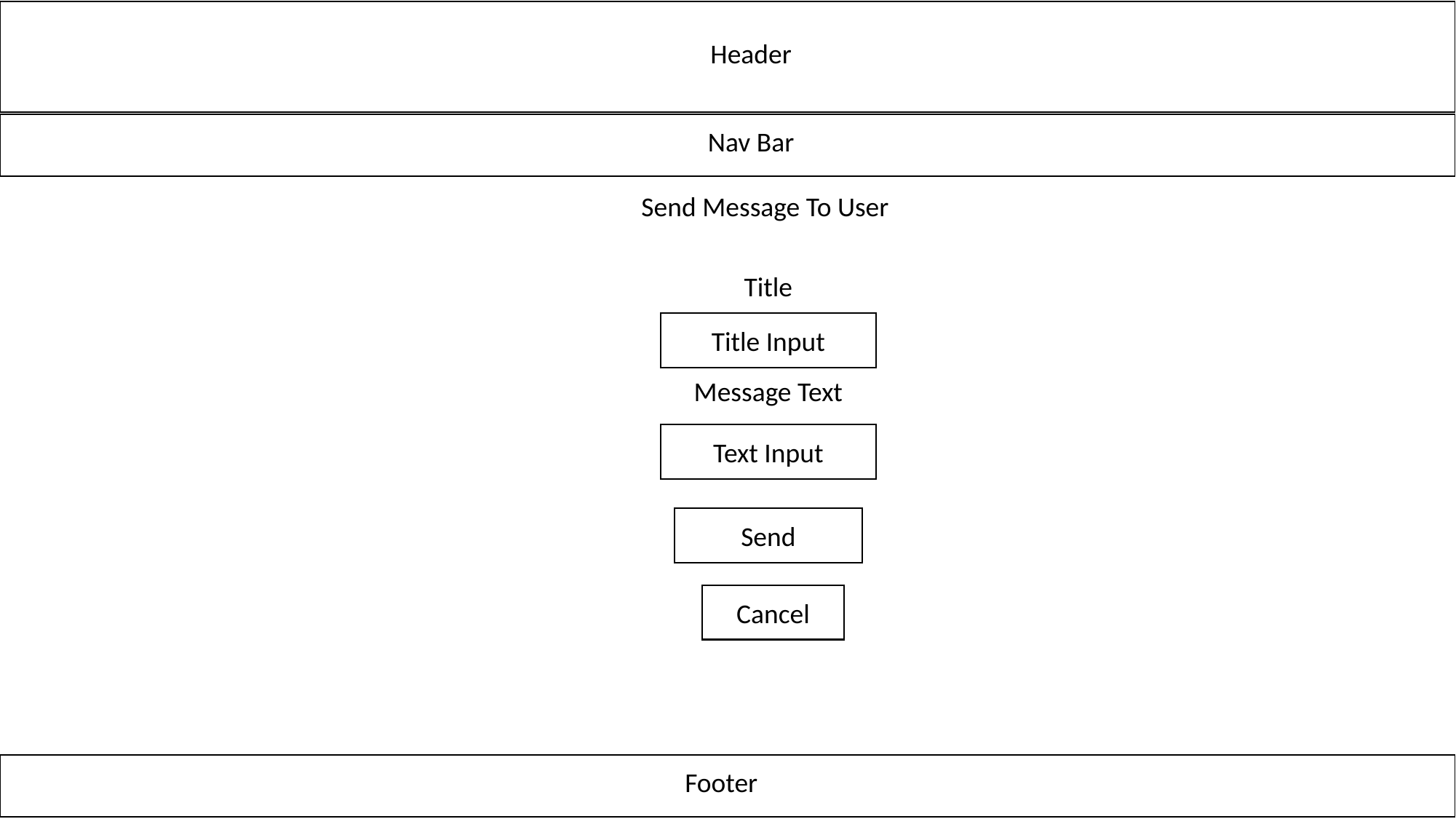

Header

Nav Bar
Send Message To User
Title
Title Input
Message Text
Text Input
Send
Cancel

Footer